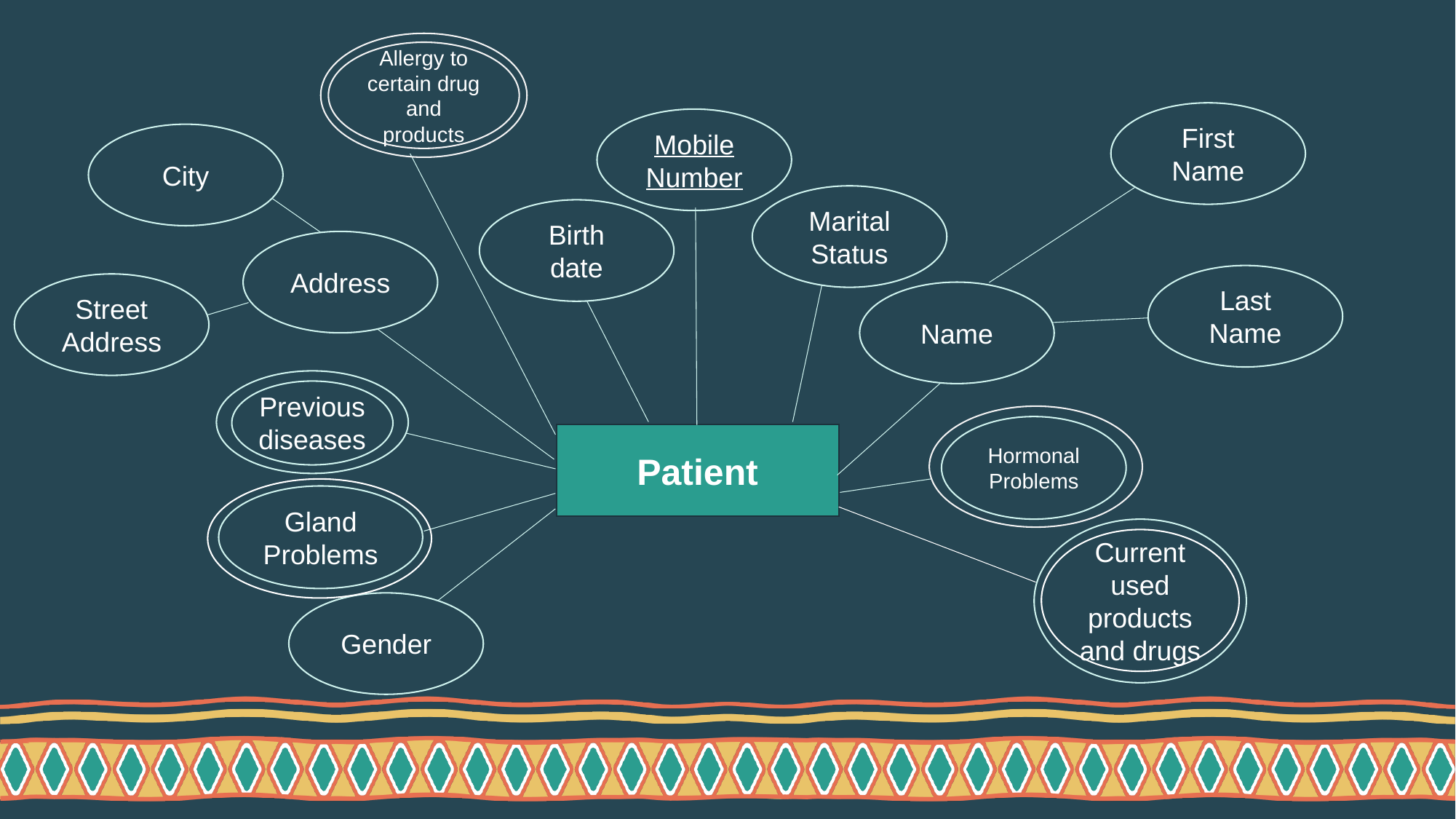

Allergy to certain drug and products
First Name
Mobile Number
City
Marital Status
Birth date
Address
Last Name
Street Address
Name
Previous diseases

Hormonal Problems
Patient

Gland Problems
Current used products and drugs

Gender